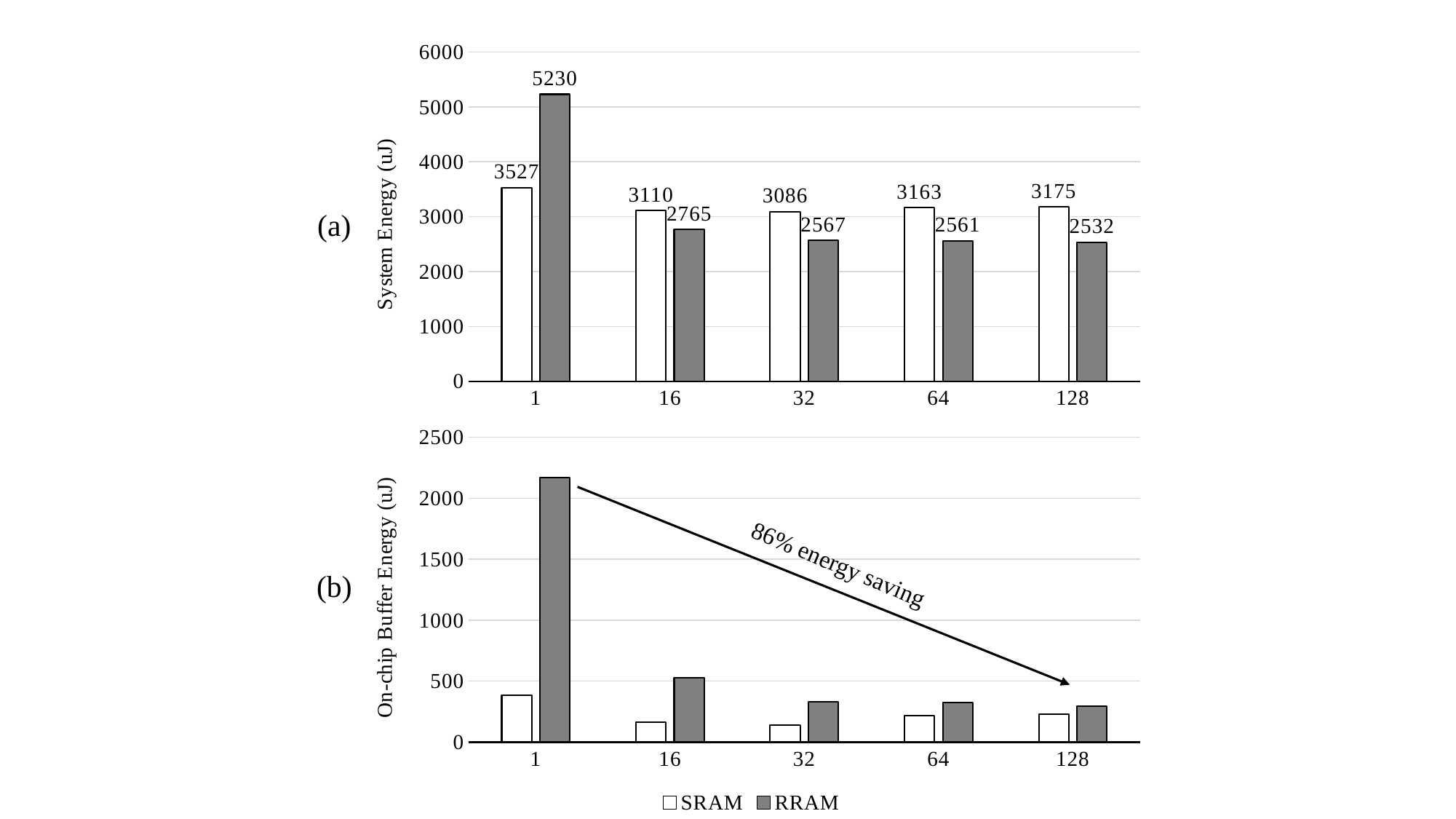

### Chart

| Category | SRAM | RRAM |
|---|---|---|
| 1 | 3527.0 | 5230.0 |
| 16 | 3110.0 | 2765.0 |
| 32 | 3086.0 | 2567.0 |
| 64 | 3163.0 | 2561.0 |
| 128 | 3175.0 | 2532.0 |
(a)

### Chart

| Category | SRAM | RRAM |
|---|---|---|
| 1 | 384.7580059999999 | 2170.7248179999997 |
| 16 | 163.67531199999996 | 529.0831490000002 |
| 32 | 139.38411200000007 | 331.44314900000006 |
| 64 | 216.1517120000001 | 325.16914900000006 |
| 128 | 228.51111200000003 | 296.00704900000005 |
86% energy saving
(b)